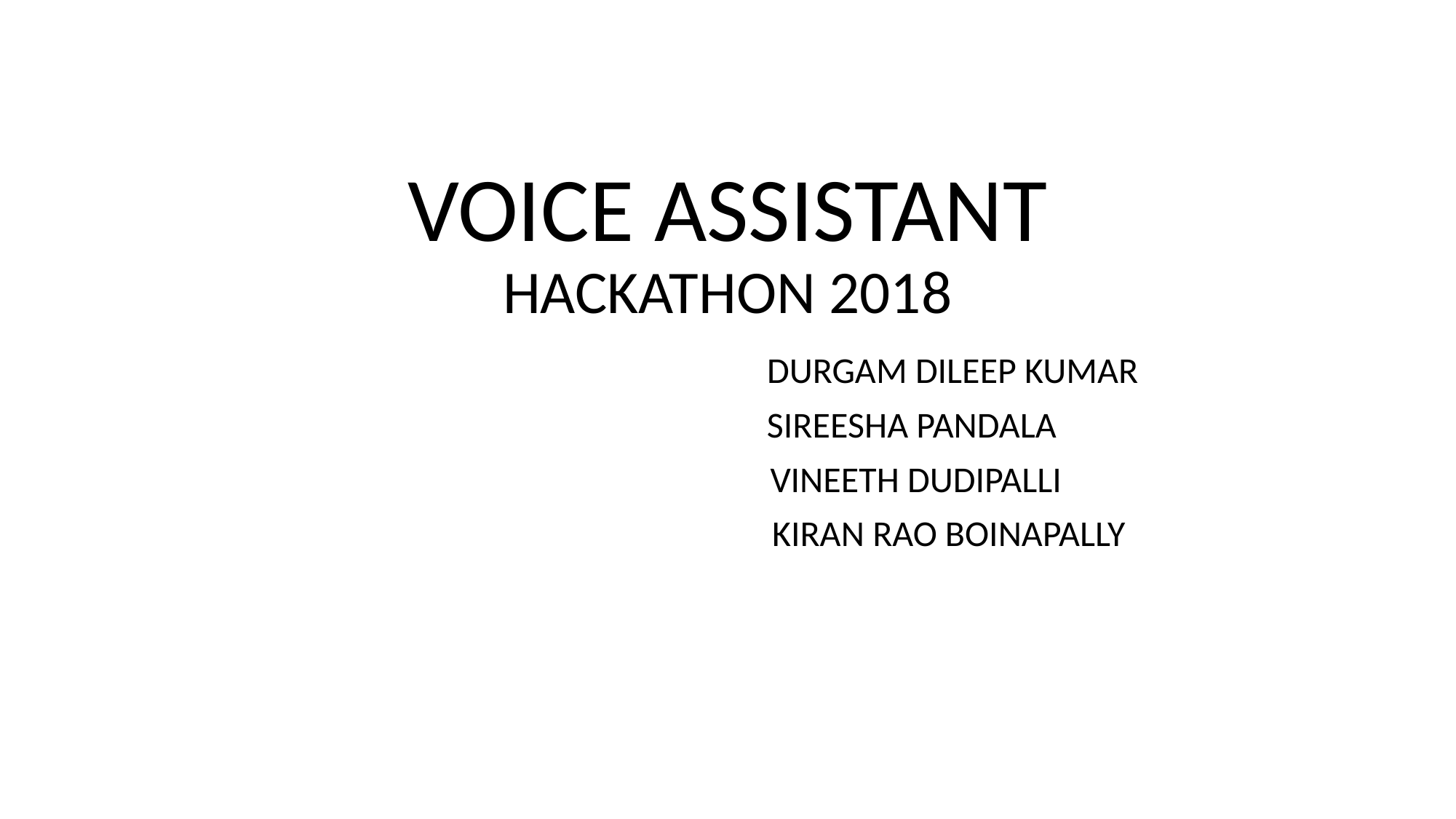

# VOICE ASSISTANT HACKATHON 2018
                                                       DURGAM DILEEP KUMAR
                                             SIREESHA PANDALA
                                              VINEETH DUDIPALLI
                                                      KIRAN RAO BOINAPALLY